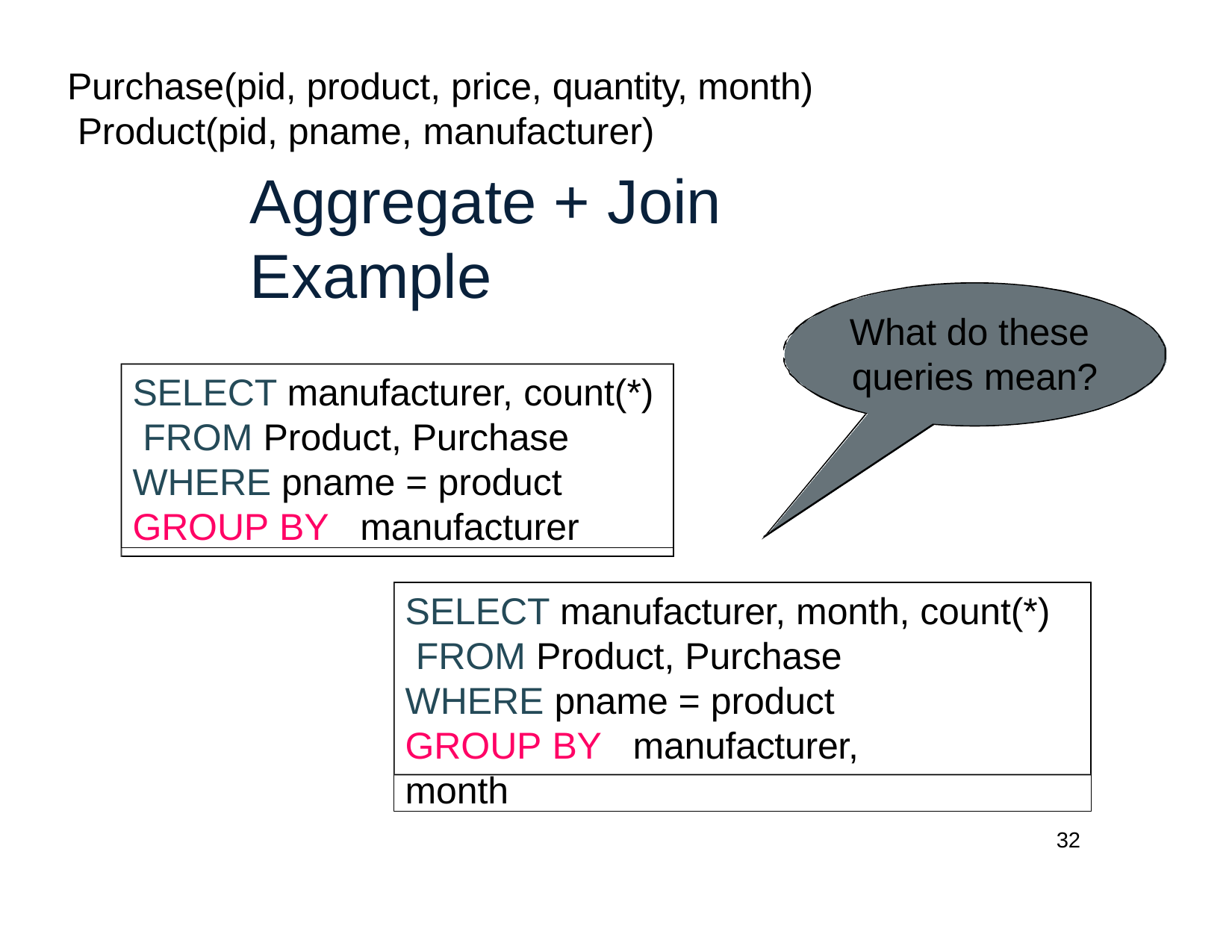

# Purchase(pid, product, price, quantity, month)  Product(pid, pname, manufacturer)
Aggregate + Join Example

What do these  queries mean?

SELECT manufacturer, count(*)  FROM Product, Purchase  WHERE pname = product  GROUP BY	manufacturer

SELECT manufacturer, month, count(*)  FROM Product, Purchase
WHERE pname = product  GROUP BY	manufacturer, month
32